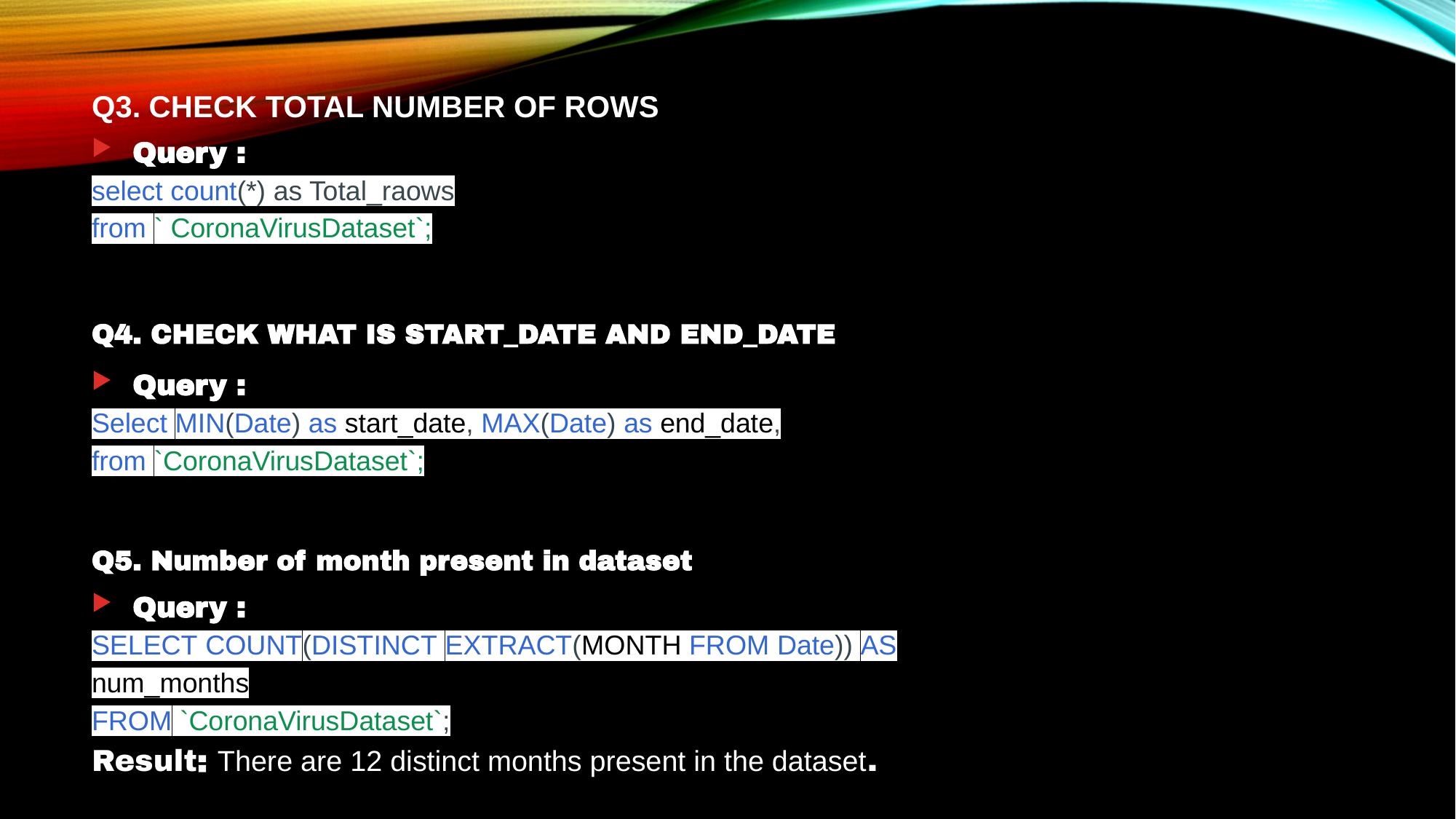

# Q3. check total number of rows
Query :
select count(*) as Total_raows
from ` CoronaVirusDataset`;
Q4. Check what is start_date and end_date
Query :
Select MIN(Date) as start_date, MAX(Date) as end_date,
from `CoronaVirusDataset`;
Q5. Number of month present in dataset
Query :
SELECT COUNT(DISTINCT EXTRACT(MONTH FROM Date)) AS num_months
FROM `CoronaVirusDataset`;
Result: There are 12 distinct months present in the dataset.